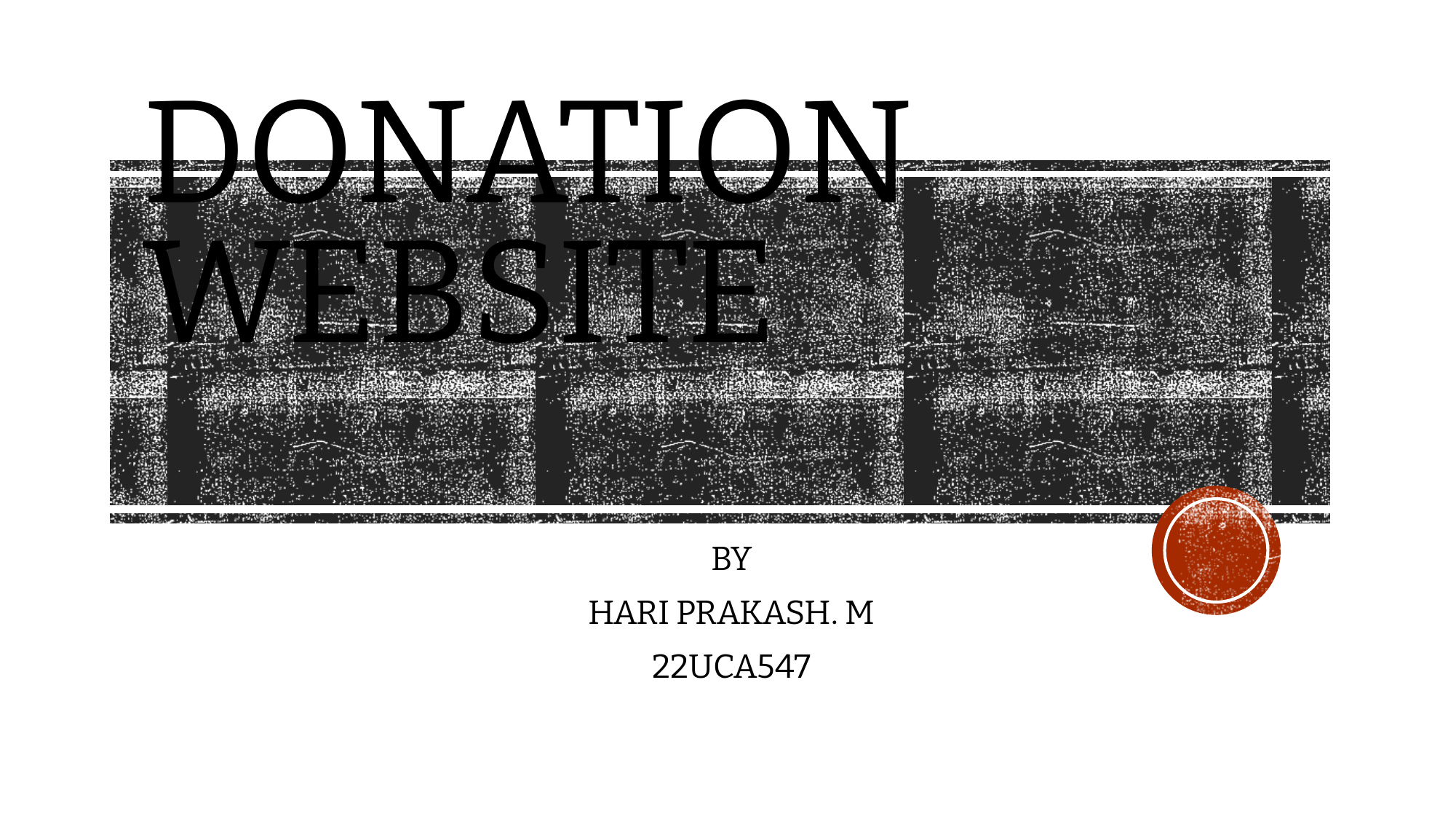

# DONATION WEBSITE
BY
HARI PRAKASH. M
22UCA547